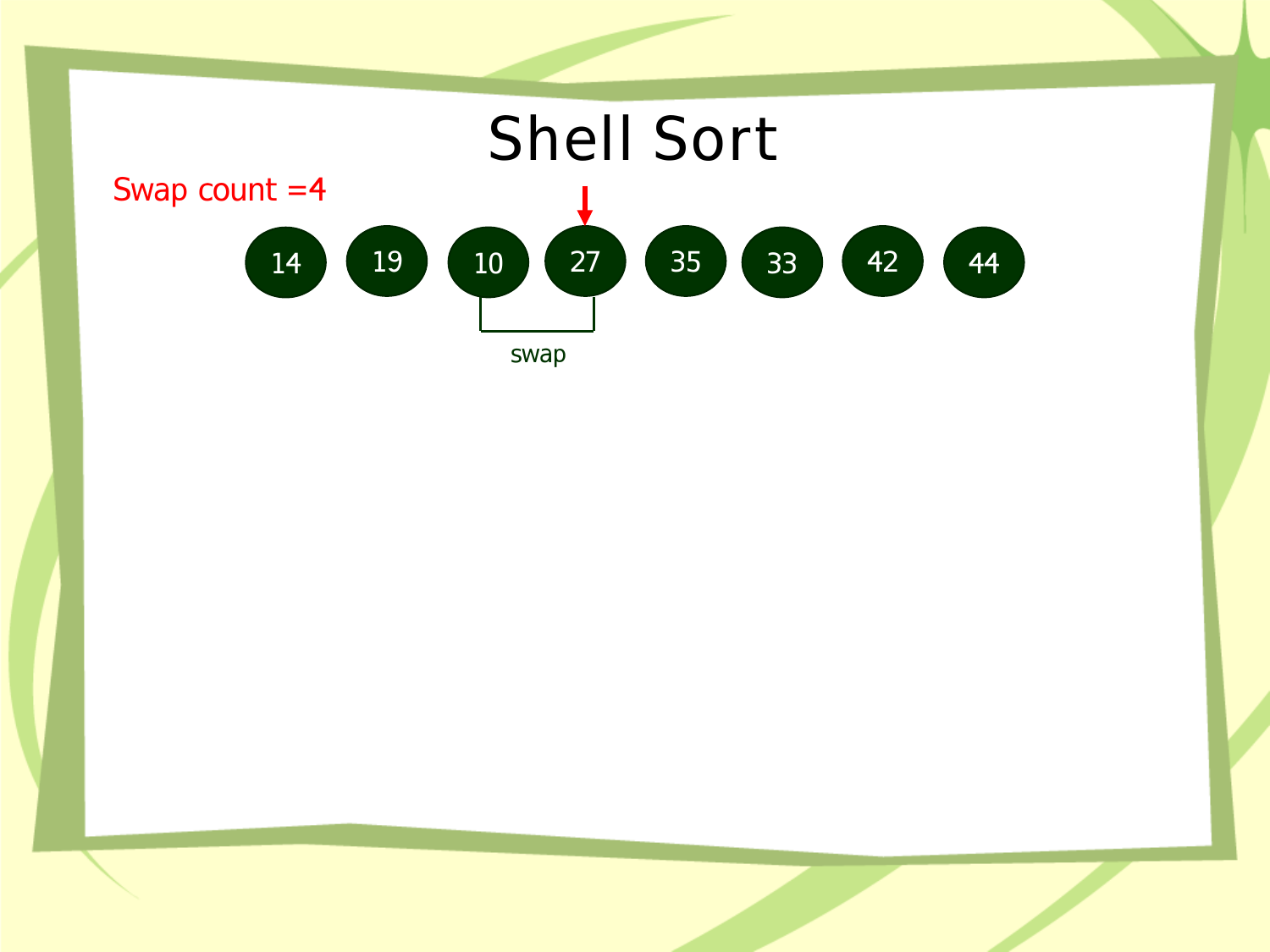

# Shell Sort
 Swap count =4

19
27
35
42
10
33
44
14
swap